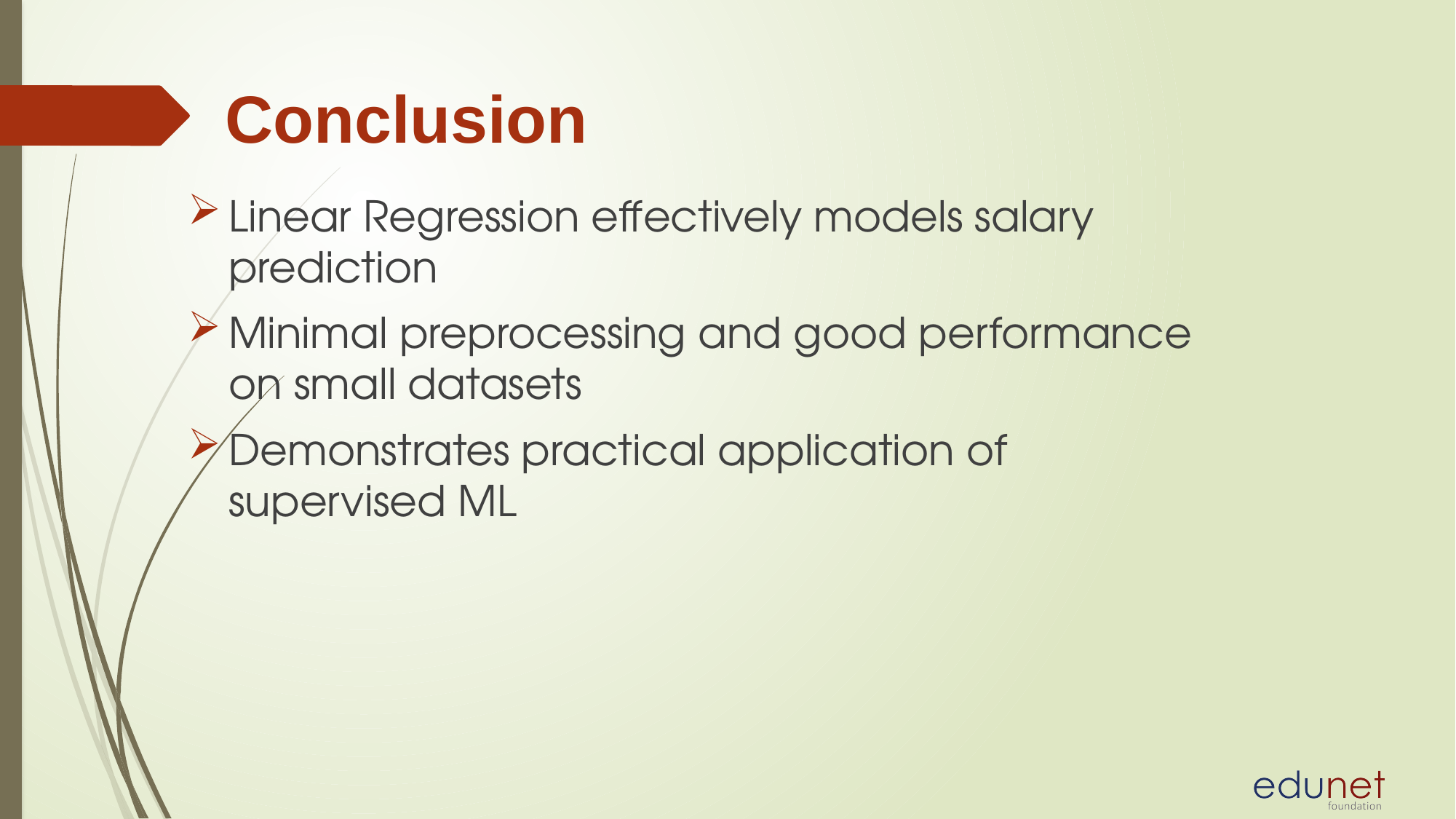

# Conclusion
Linear Regression effectively models salary prediction
Minimal preprocessing and good performance on small datasets
Demonstrates practical application of supervised ML